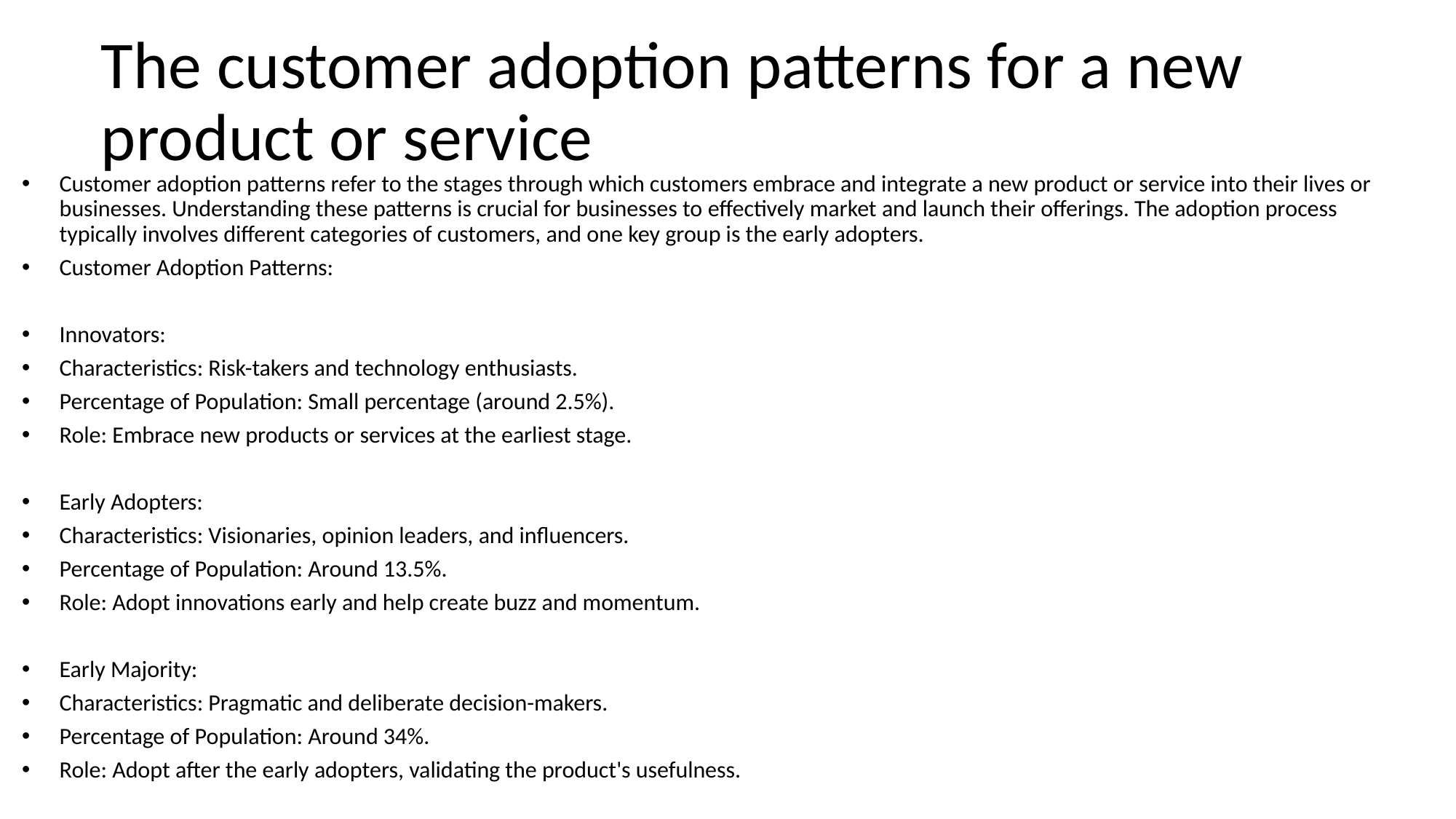

# The customer adoption patterns for a new product or service
Customer adoption patterns refer to the stages through which customers embrace and integrate a new product or service into their lives or businesses. Understanding these patterns is crucial for businesses to effectively market and launch their offerings. The adoption process typically involves different categories of customers, and one key group is the early adopters.
Customer Adoption Patterns:

Innovators:
Characteristics: Risk-takers and technology enthusiasts.
Percentage of Population: Small percentage (around 2.5%).
Role: Embrace new products or services at the earliest stage.

Early Adopters:
Characteristics: Visionaries, opinion leaders, and influencers.
Percentage of Population: Around 13.5%.
Role: Adopt innovations early and help create buzz and momentum.

Early Majority:
Characteristics: Pragmatic and deliberate decision-makers.
Percentage of Population: Around 34%.
Role: Adopt after the early adopters, validating the product's usefulness.